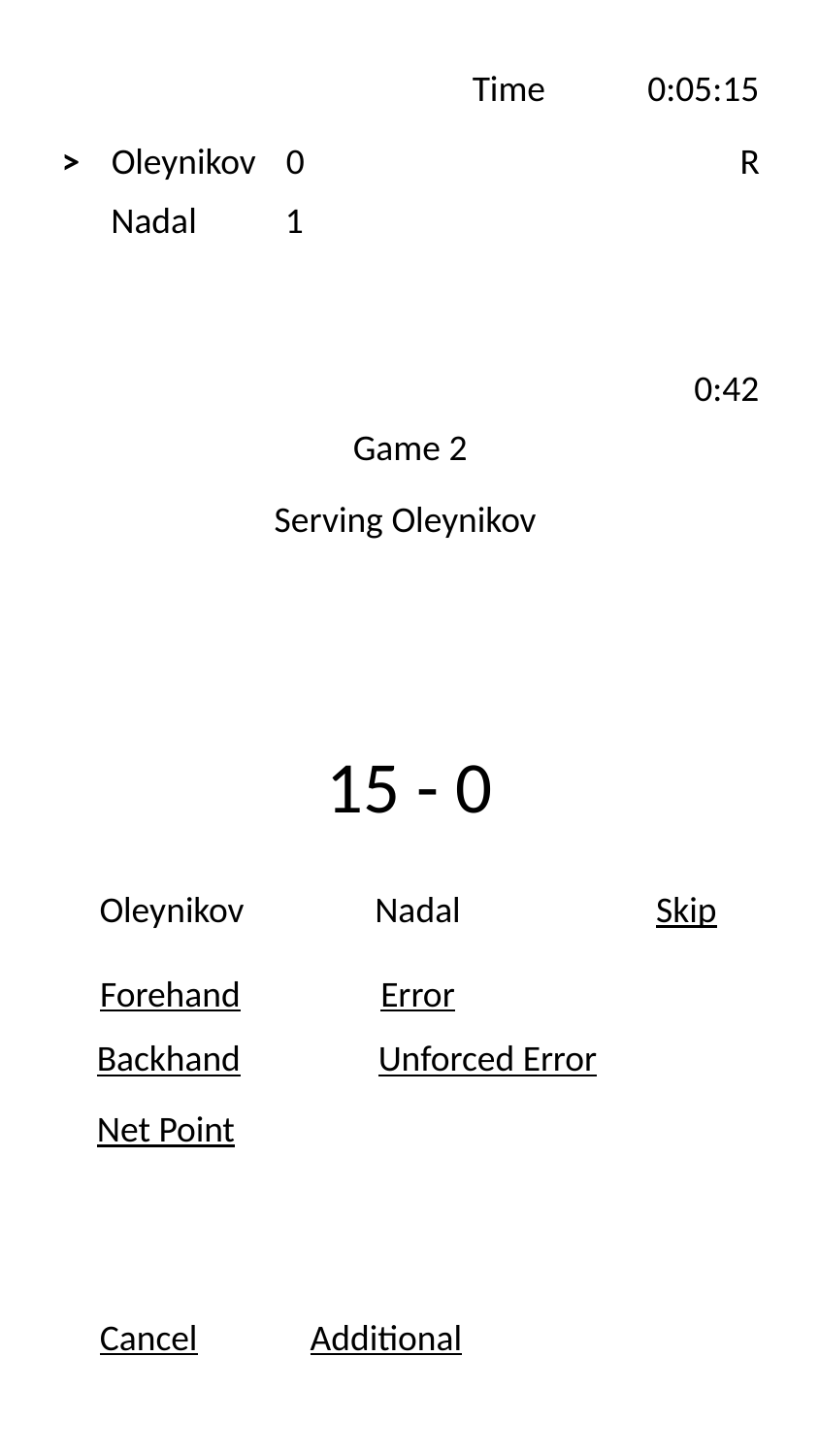

Time
0:05:15
>
Oleynikov
0
R
Nadal
1
0:42
Game 2
Serving Oleynikov
15 - 0
Oleynikov
Nadal
Skip
Forehand
Error
Backhand
Unforced Error
Net Point
Cancel
Additional